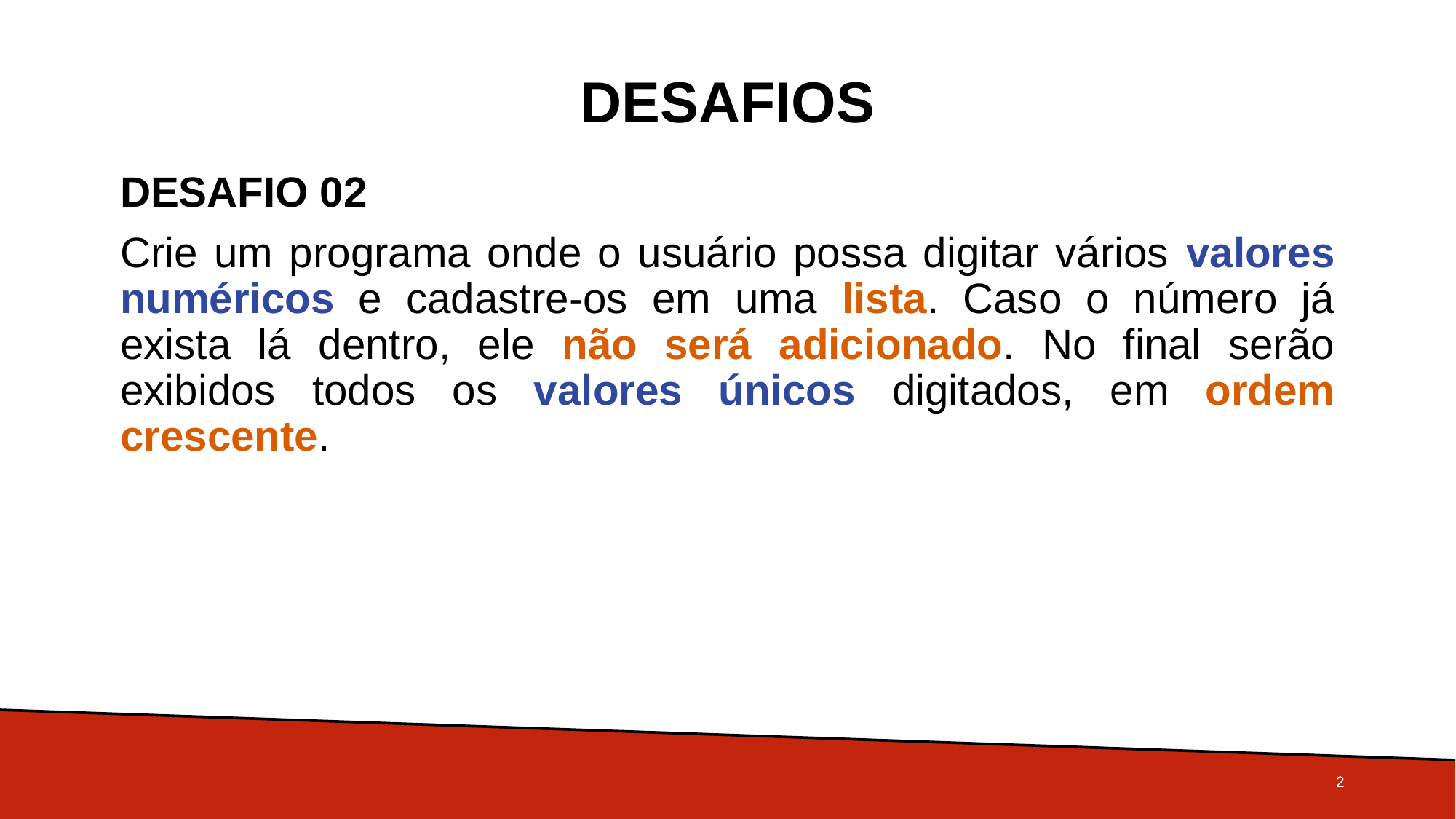

# Desafios
DESAFIO 02
Crie um programa onde o usuário possa digitar vários valores numéricos e cadastre-os em uma lista. Caso o número já exista lá dentro, ele não será adicionado. No final serão exibidos todos os valores únicos digitados, em ordem crescente.

2